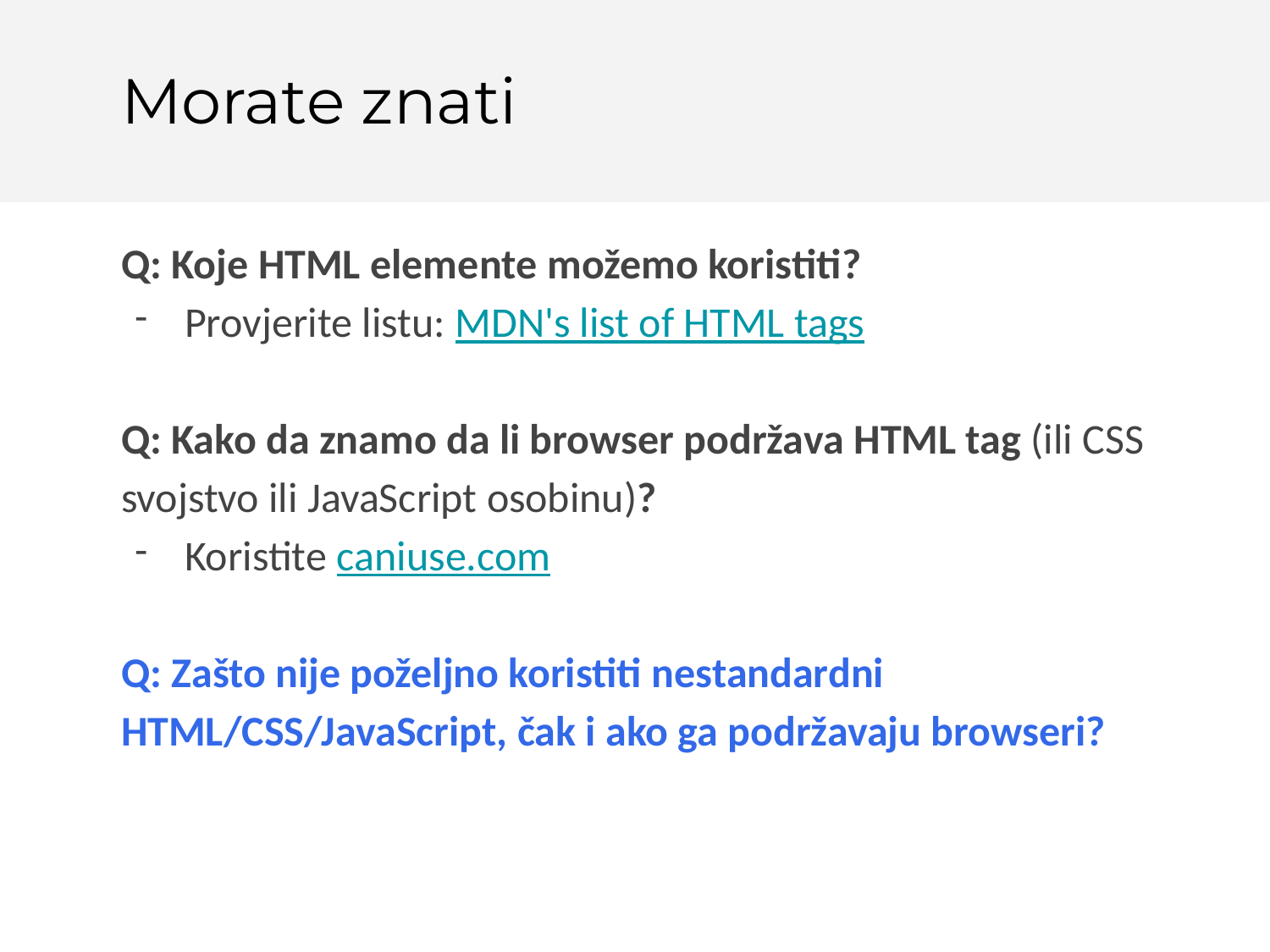

Morate znati
Q: Koje HTML elemente možemo koristiti?
Provjerite listu: MDN's list of HTML tags

Q: Kako da znamo da li browser podržava HTML tag (ili CSS svojstvo ili JavaScript osobinu)?
Koristite caniuse.com

Q: Zašto nije poželjno koristiti nestandardni HTML/CSS/JavaScript, čak i ako ga podržavaju browseri?